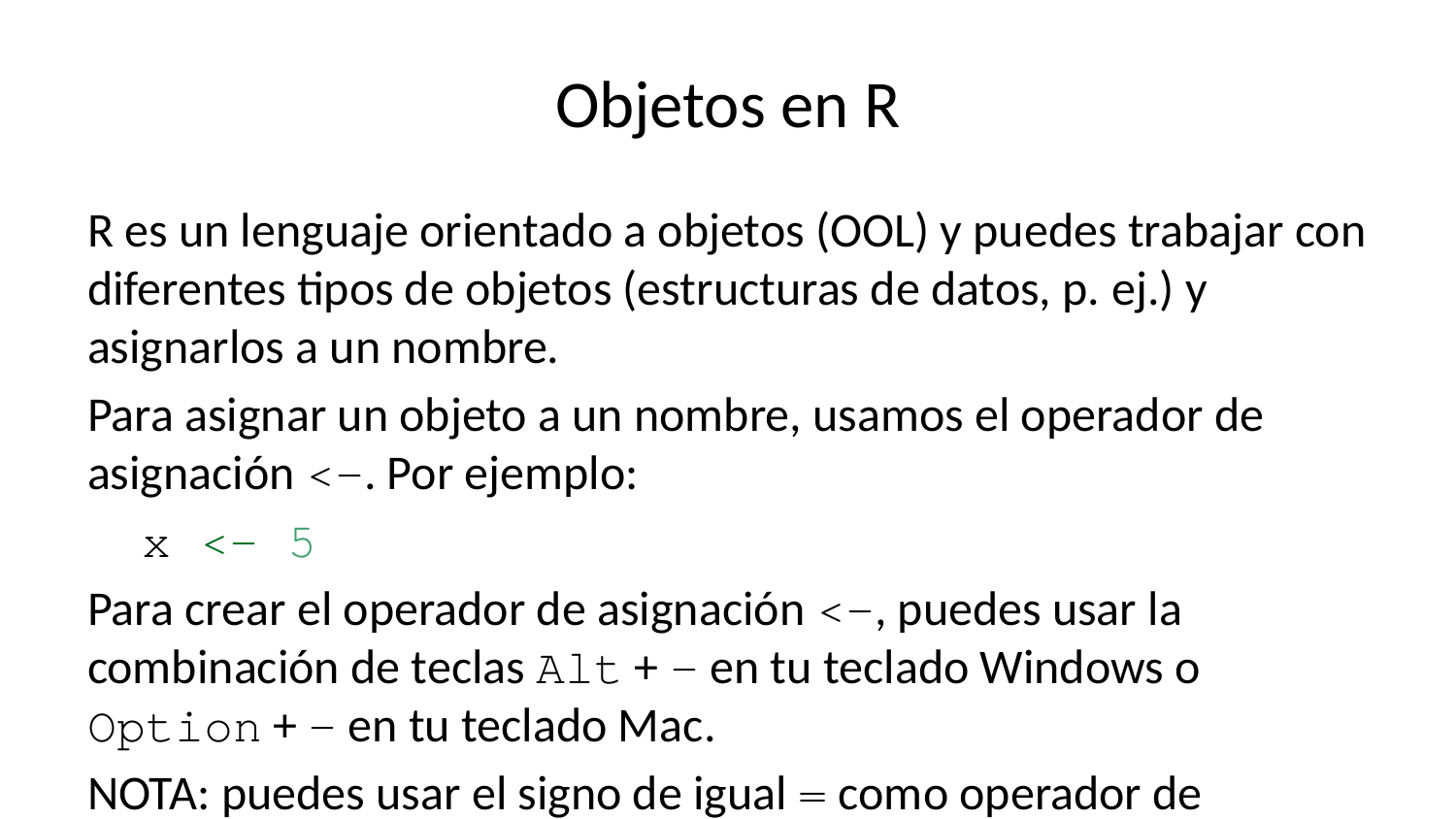

# Objetos en R
R es un lenguaje orientado a objetos (OOL) y puedes trabajar con diferentes tipos de objetos (estructuras de datos, p. ej.) y asignarlos a un nombre.
Para asignar un objeto a un nombre, usamos el operador de asignación <-. Por ejemplo:
x <- 5
Para crear el operador de asignación <-, puedes usar la combinación de teclas Alt + - en tu teclado Windows o Option + - en tu teclado Mac.
NOTA: puedes usar el signo de igual = como operador de asignación, pero es menos común en R.